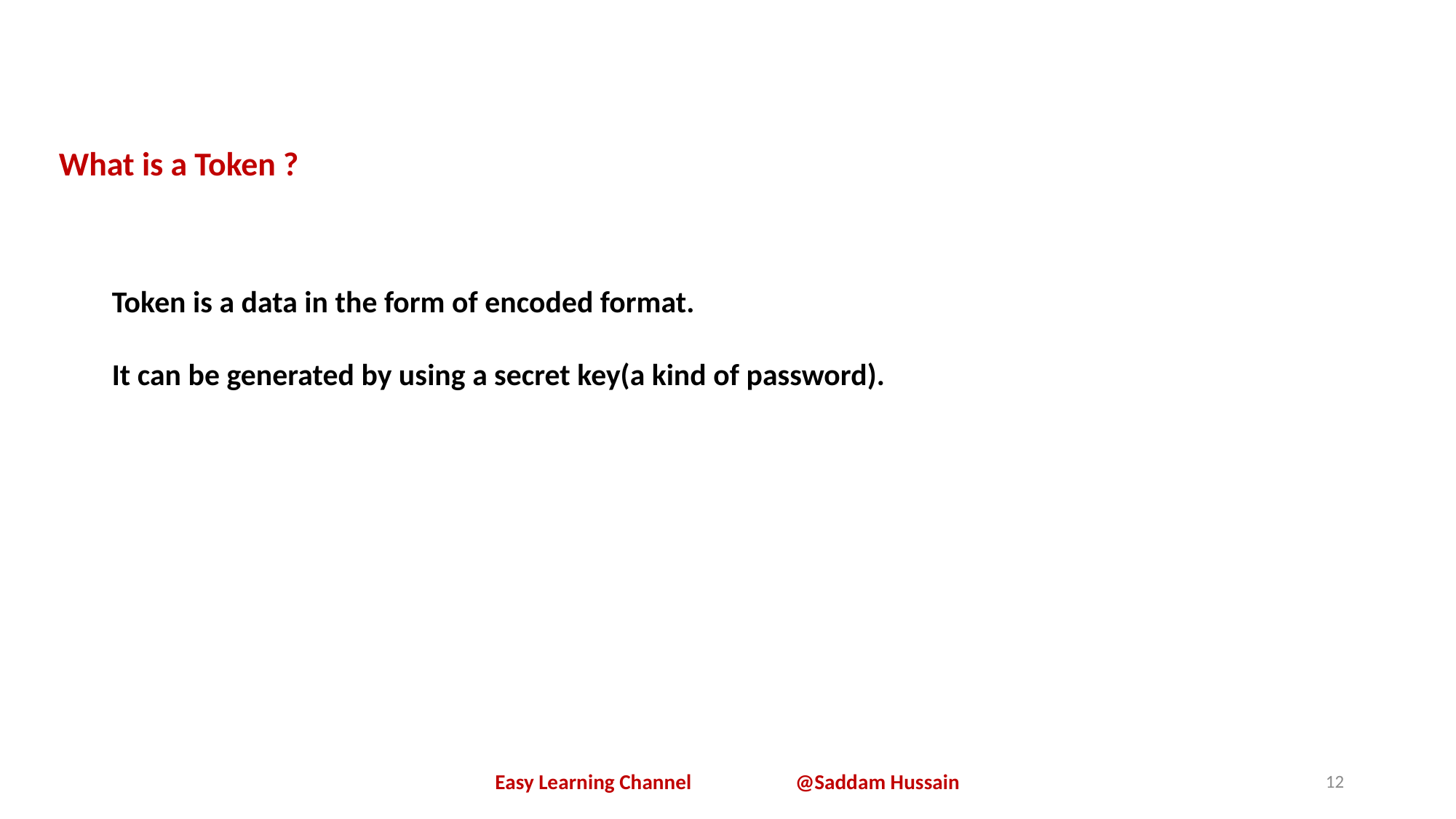

What is a Token ?
Token is a data in the form of encoded format.

It can be generated by using a secret key(a kind of password).

Easy Learning Channel                      @Saddam Hussain
12